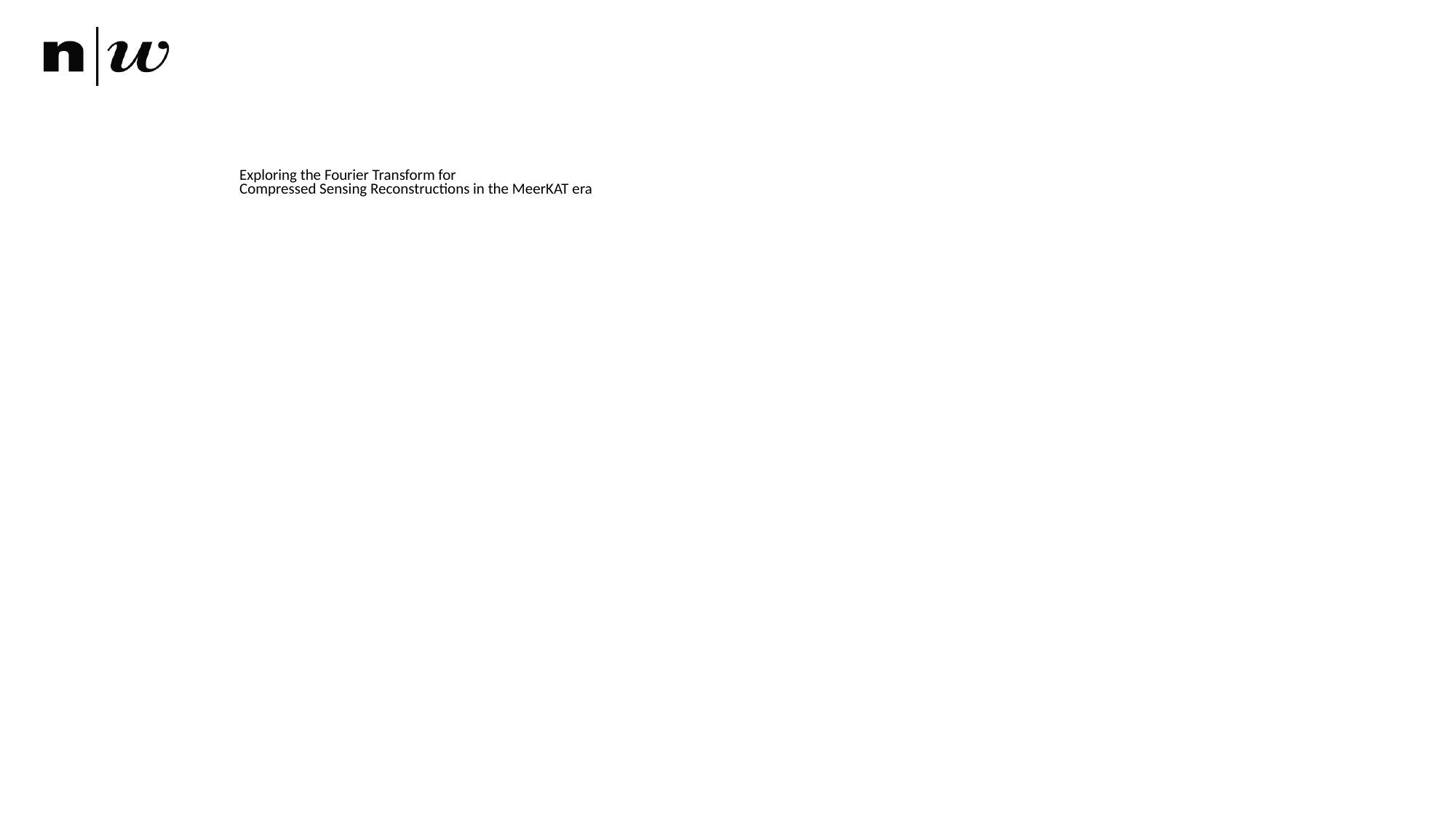

# Exploring the Fourier Transform for Compressed Sensing Reconstructions in the MeerKAT era